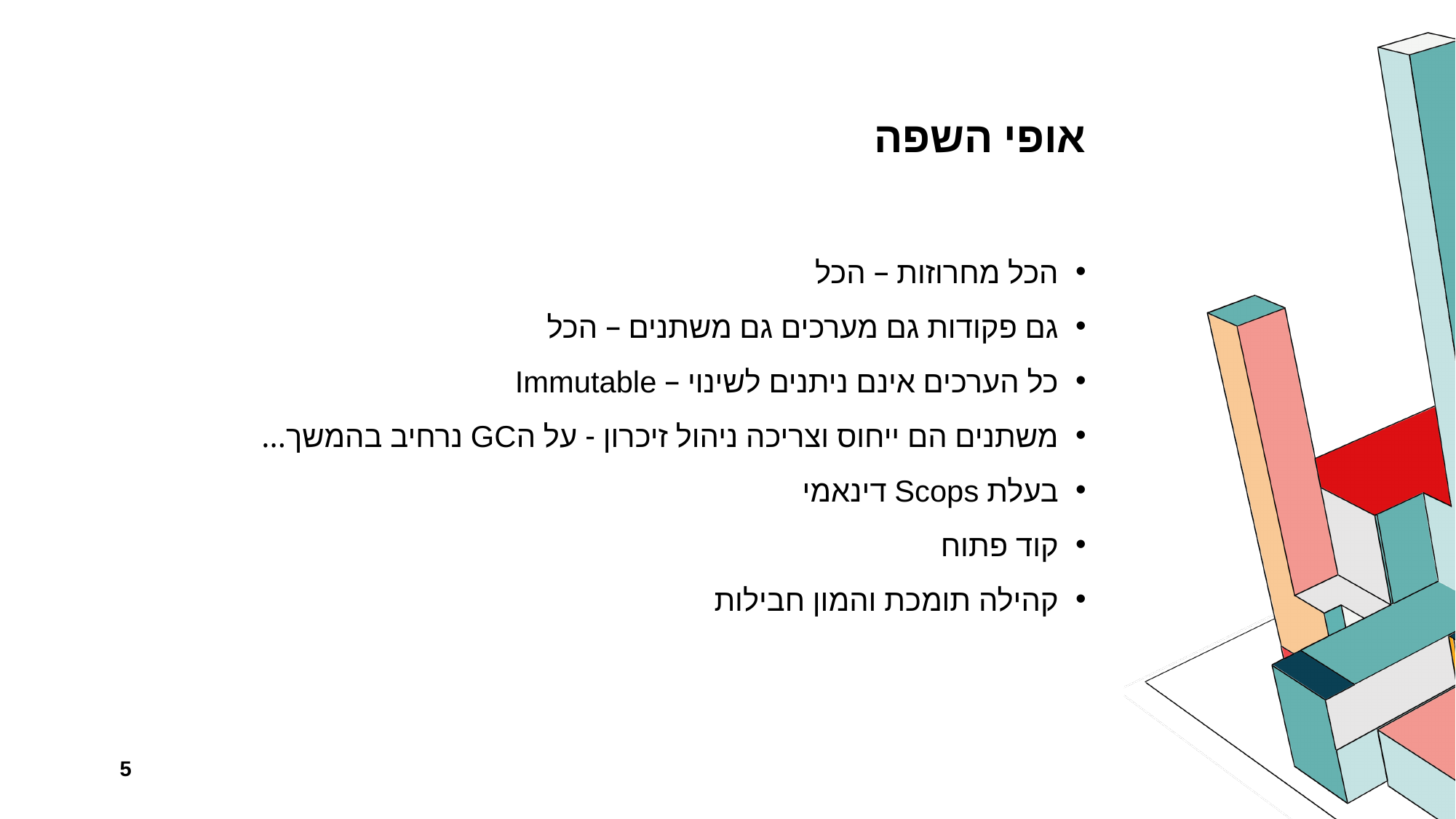

# אופי השפה
הכל מחרוזות – הכל
גם פקודות גם מערכים גם משתנים – הכל
כל הערכים אינם ניתנים לשינוי – Immutable
משתנים הם ייחוס וצריכה ניהול זיכרון - על הGC נרחיב בהמשך...
בעלת Scops דינאמי
קוד פתוח
קהילה תומכת והמון חבילות
5